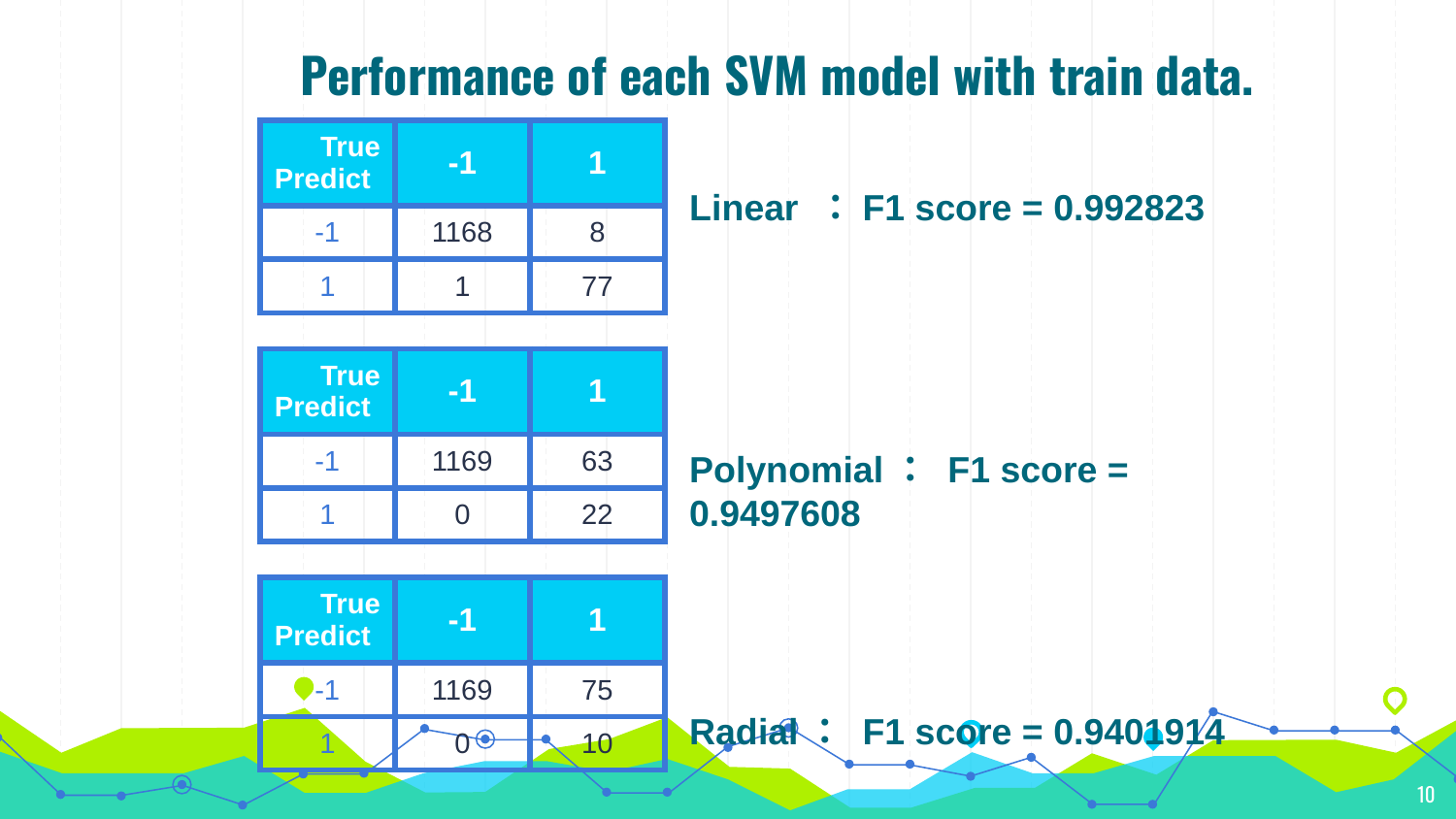

# Performance of each SVM model with train data.
| True Predict | -1 | 1 |
| --- | --- | --- |
| -1 | 1168 | 8 |
| 1 | 1 | 77 |
Linear ：F1 score = 0.992823

Polynomial： F1 score = 0.9497608

Radial： F1 score = 0.9401914

| True Predict | -1 | 1 |
| --- | --- | --- |
| -1 | 1169 | 63 |
| 1 | 0 | 22 |
| True Predict | -1 | 1 |
| --- | --- | --- |
| -1 | 1169 | 75 |
| 1 | 0 | 10 |
10